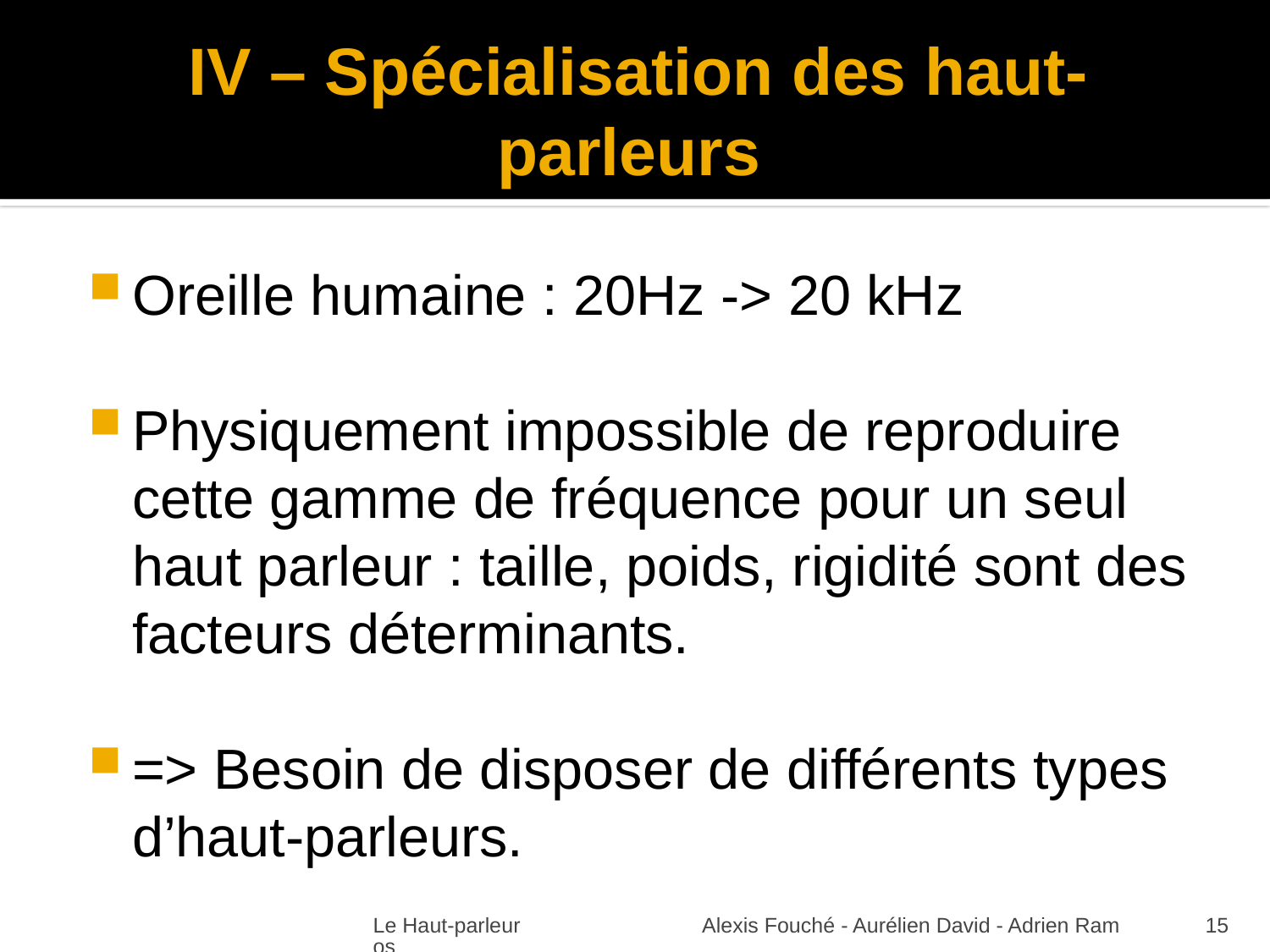

# IV – Spécialisation des haut-parleurs
Oreille humaine : 20Hz -> 20 kHz

Physiquement impossible de reproduire cette gamme de fréquence pour un seul haut parleur : taille, poids, rigidité sont des facteurs déterminants.

=> Besoin de disposer de différents types d’haut-parleurs.
Le Haut-parleur                               Alexis Fouché - Aurélien David - Adrien Ramos
15